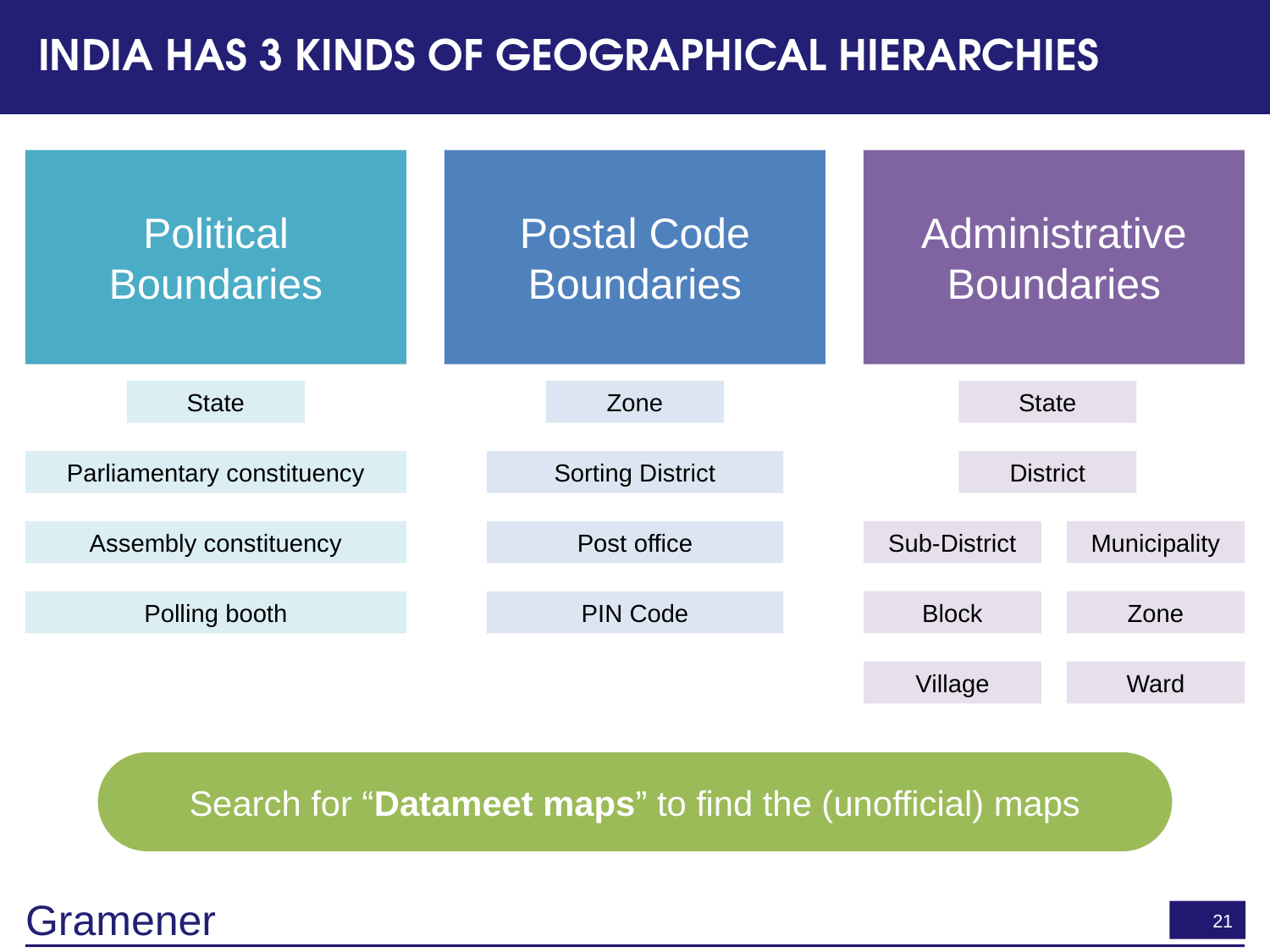

# India has 3 kinds of geographical hierarchies
Political Boundaries
Postal Code Boundaries
Administrative Boundaries
State
Zone
State
Sorting District
Parliamentary constituency
District
Post office
Assembly constituency
Sub-District
Municipality
PIN Code
Polling booth
Block
Zone
Village
Ward
Search for “Datameet maps” to find the (unofficial) maps